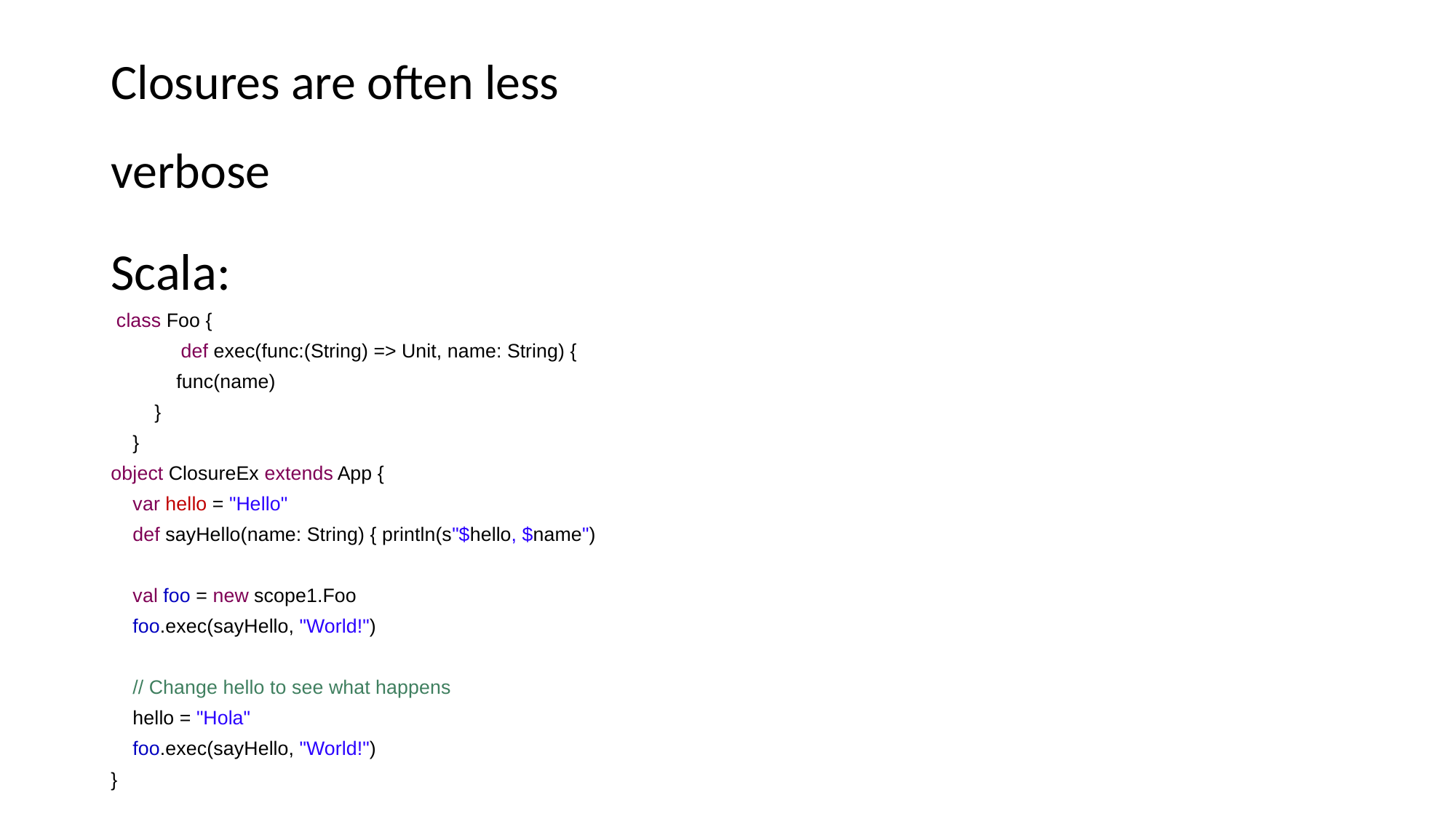

Closures are often less verbose
Scala:
 class Foo {
	def exec(func:(String) => Unit, name: String) {
            func(name)
        }
    }
object ClosureEx extends App {
    var hello = "Hello"
    def sayHello(name: String) { println(s"$hello, $name")

    val foo = new scope1.Foo
    foo.exec(sayHello, "World!")

    // Change hello to see what happens
    hello = "Hola"
    foo.exec(sayHello, "World!")
}